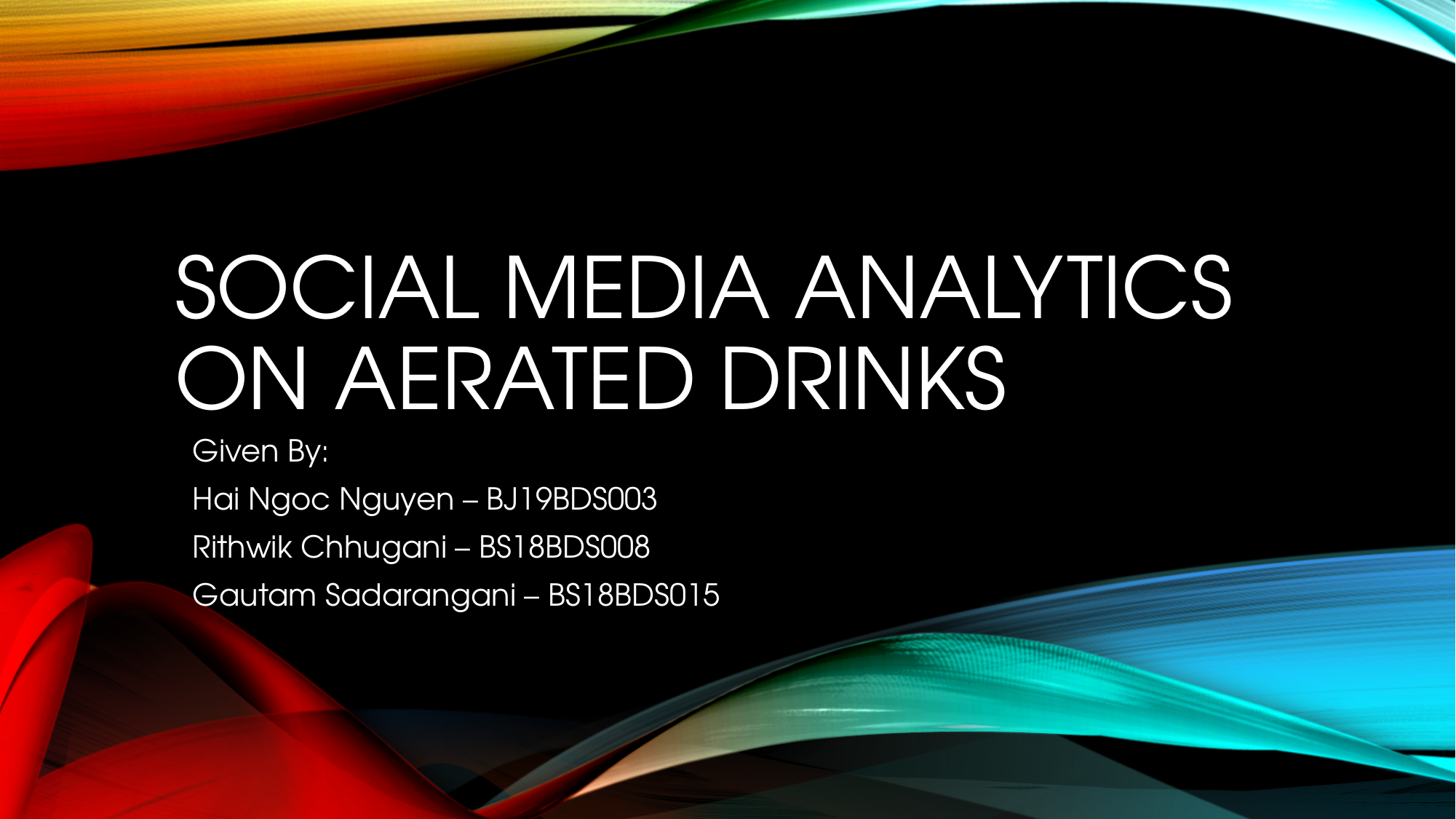

# Social Media Analytics on Aerated Drinks
Given By:
Hai Ngoc Nguyen – BJ19BDS003
Rithwik Chhugani – BS18BDS008
Gautam Sadarangani – BS18BDS015